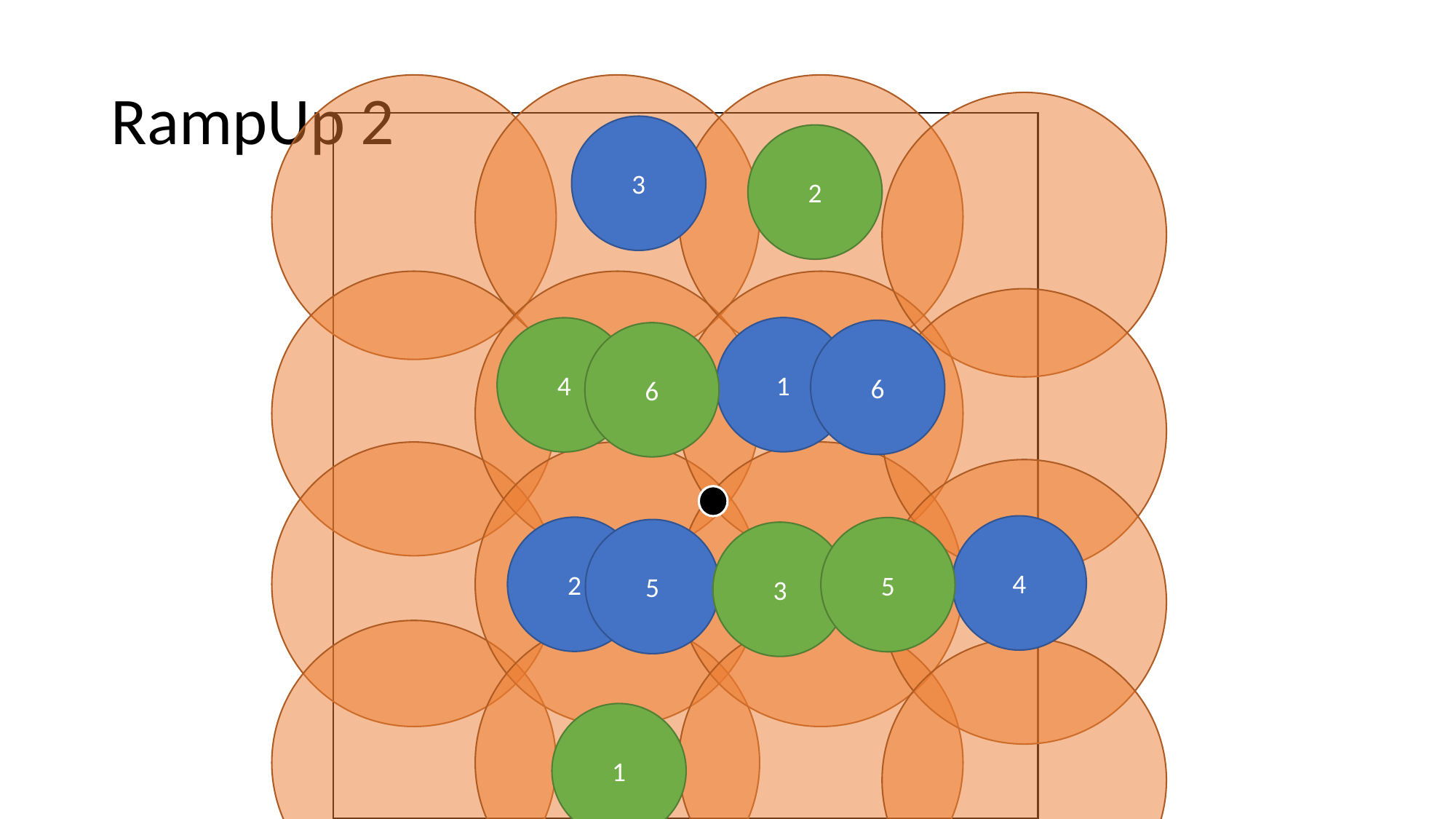

# RampUp 2

3
2

1
4
6
6

4
2
5
5
3

1